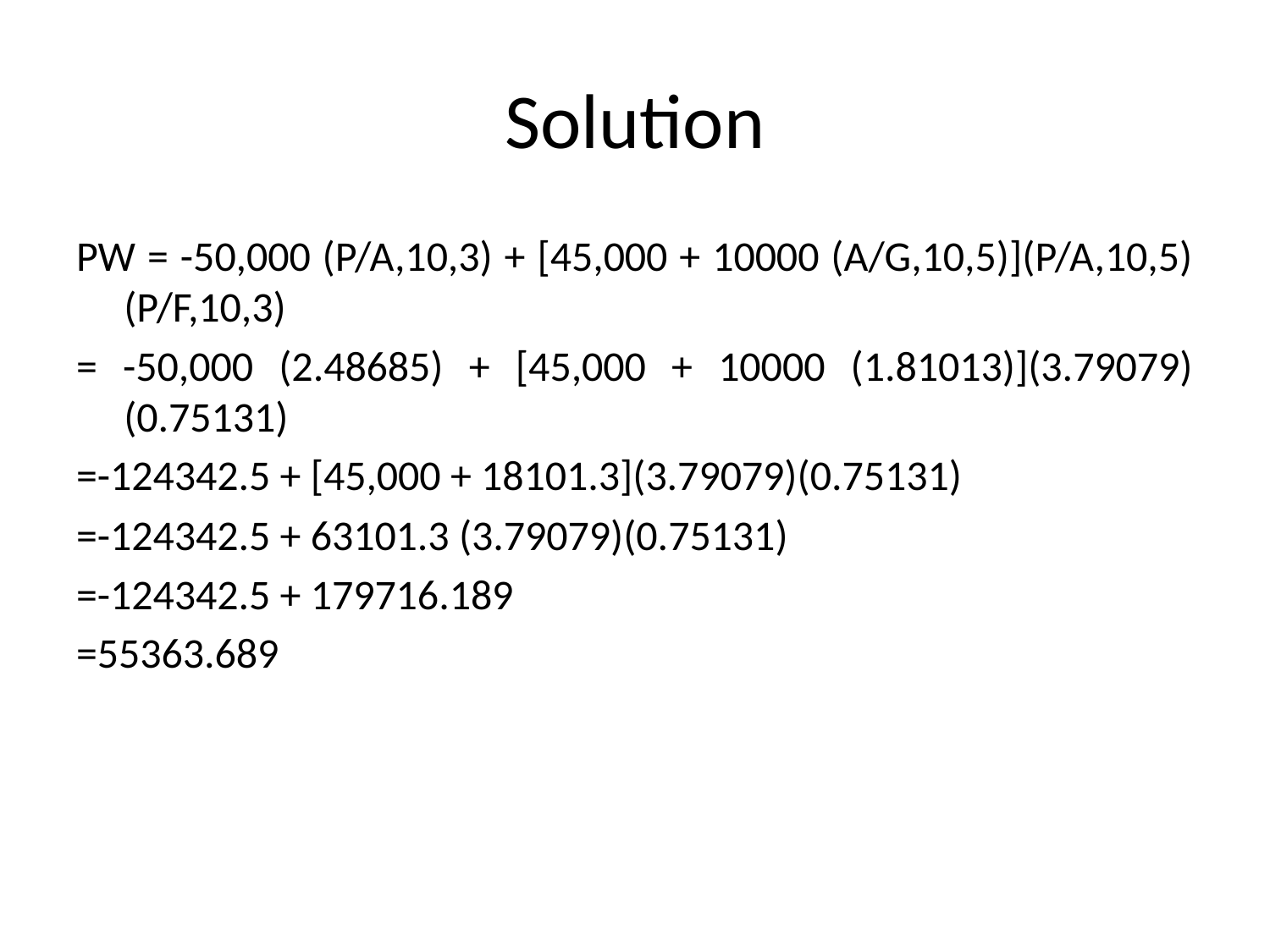

# Solution
PW = -50,000 (P/A,10,3) + [45,000 + 10000 (A/G,10,5)](P/A,10,5)(P/F,10,3)
= -50,000 (2.48685) + [45,000 + 10000 (1.81013)](3.79079)(0.75131)
=-124342.5 + [45,000 + 18101.3](3.79079)(0.75131)
=-124342.5 + 63101.3 (3.79079)(0.75131)
=-124342.5 + 179716.189
=55363.689